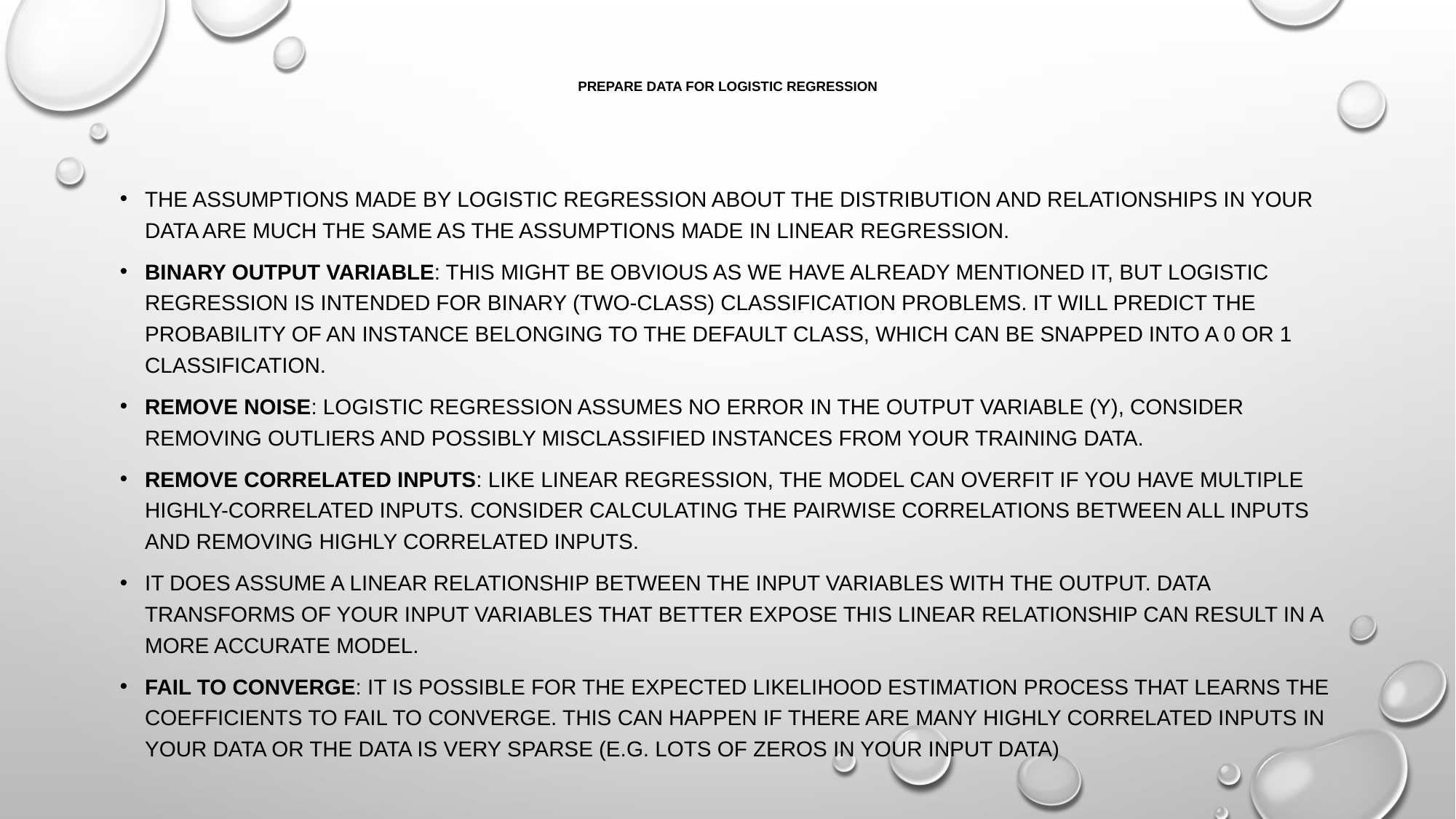

# Prepare Data for Logistic Regression
The assumptions made by logistic regression about the distribution and relationships in your data are much the same as the assumptions made in linear regression.
Binary Output Variable: This might be obvious as we have already mentioned it, but logistic regression is intended for binary (two-class) classification problems. It will predict the probability of an instance belonging to the default class, which can be snapped into a 0 or 1 classification.
Remove Noise: Logistic regression assumes no error in the output variable (y), consider removing outliers and possibly misclassified instances from your training data.
Remove Correlated Inputs: Like linear regression, the model can overfit if you have multiple highly-correlated inputs. Consider calculating the pairwise correlations between all inputs and removing highly correlated inputs.
It does assume a linear relationship between the input variables with the output. Data transforms of your input variables that better expose this linear relationship can result in a more accurate model.
Fail to Converge: It is possible for the expected likelihood estimation process that learns the coefficients to fail to converge. This can happen if there are many highly correlated inputs in your data or the data is very sparse (e.g. lots of zeros in your input data)